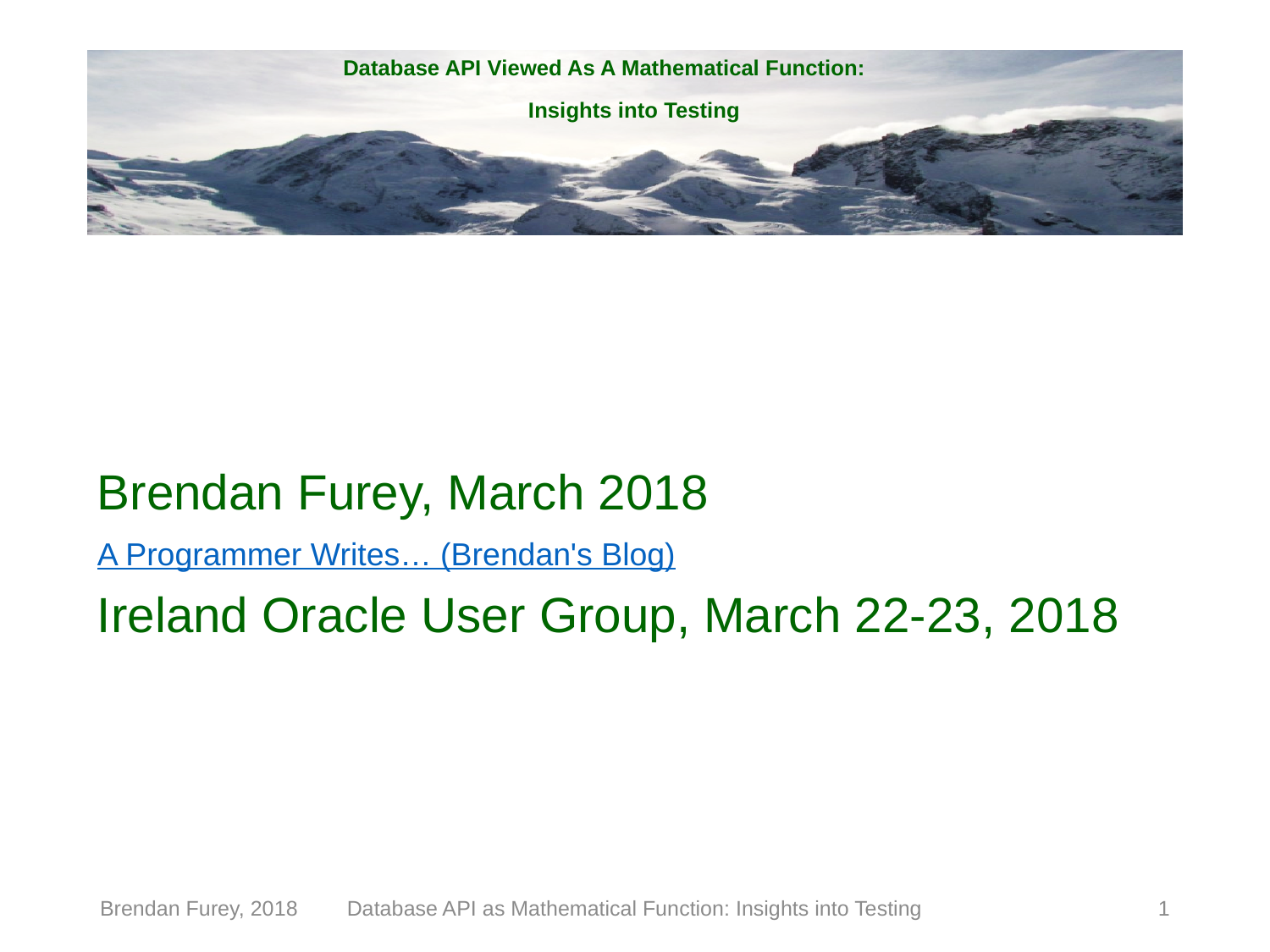

# Database API Viewed As A Mathematical Function: Insights into Testing
Brendan Furey, March 2018
A Programmer Writes… (Brendan's Blog)
Ireland Oracle User Group, March 22-23, 2018
Brendan Furey, 2018
Database API as Mathematical Function: Insights into Testing
1